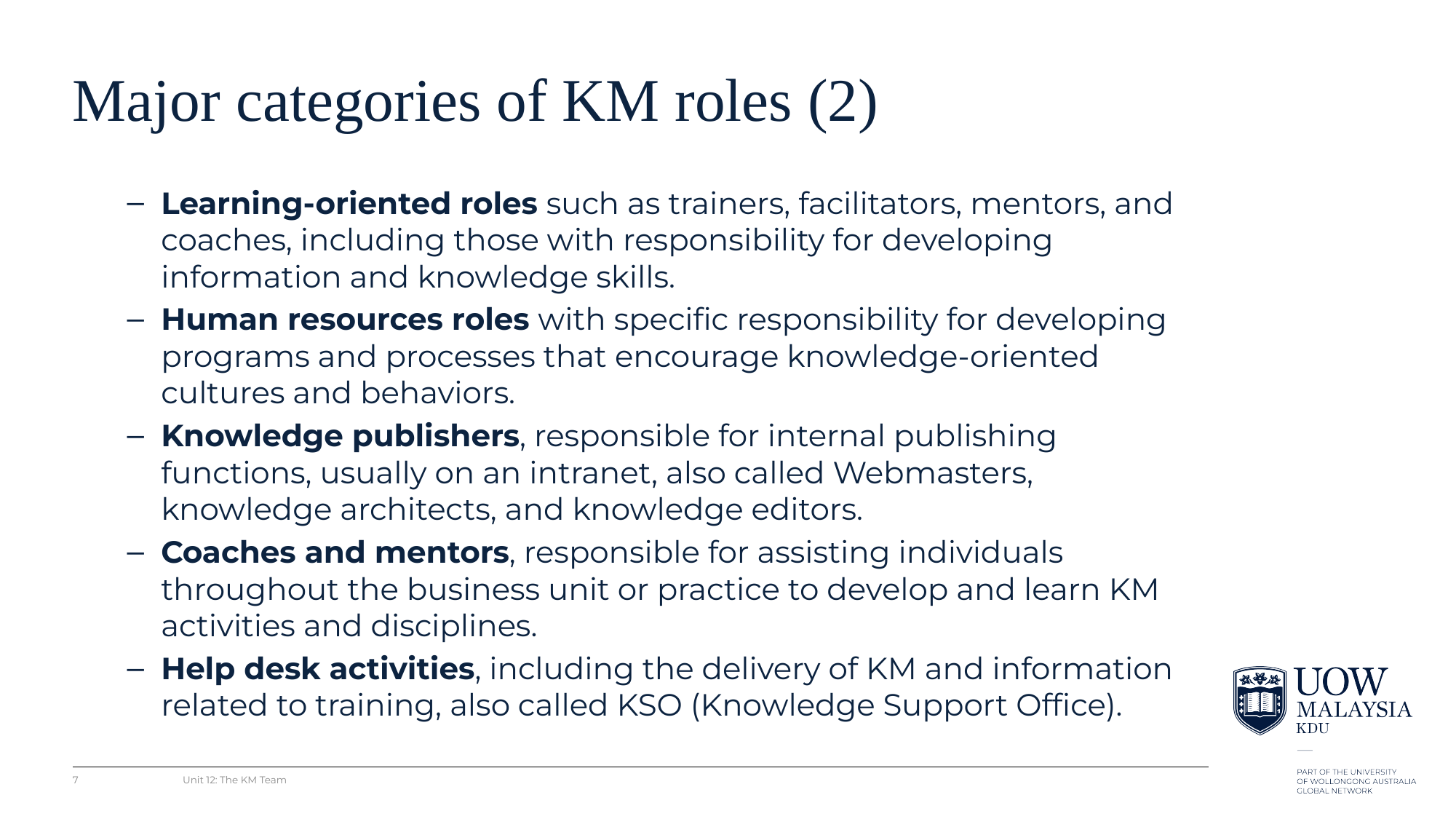

# Major categories of KM roles (2)
Learning-oriented roles such as trainers, facilitators, mentors, and coaches, including those with responsibility for developing information and knowledge skills.
Human resources roles with speciﬁc responsibility for developing programs and processes that encourage knowledge-oriented cultures and behaviors.
Knowledge publishers, responsible for internal publishing functions, usually on an intranet, also called Webmasters, knowledge architects, and knowledge editors.
Coaches and mentors, responsible for assisting individuals throughout the business unit or practice to develop and learn KM activities and disciplines.
Help desk activities, including the delivery of KM and information related to training, also called KSO (Knowledge Support Ofﬁce).

7
Unit 12: The KM Team